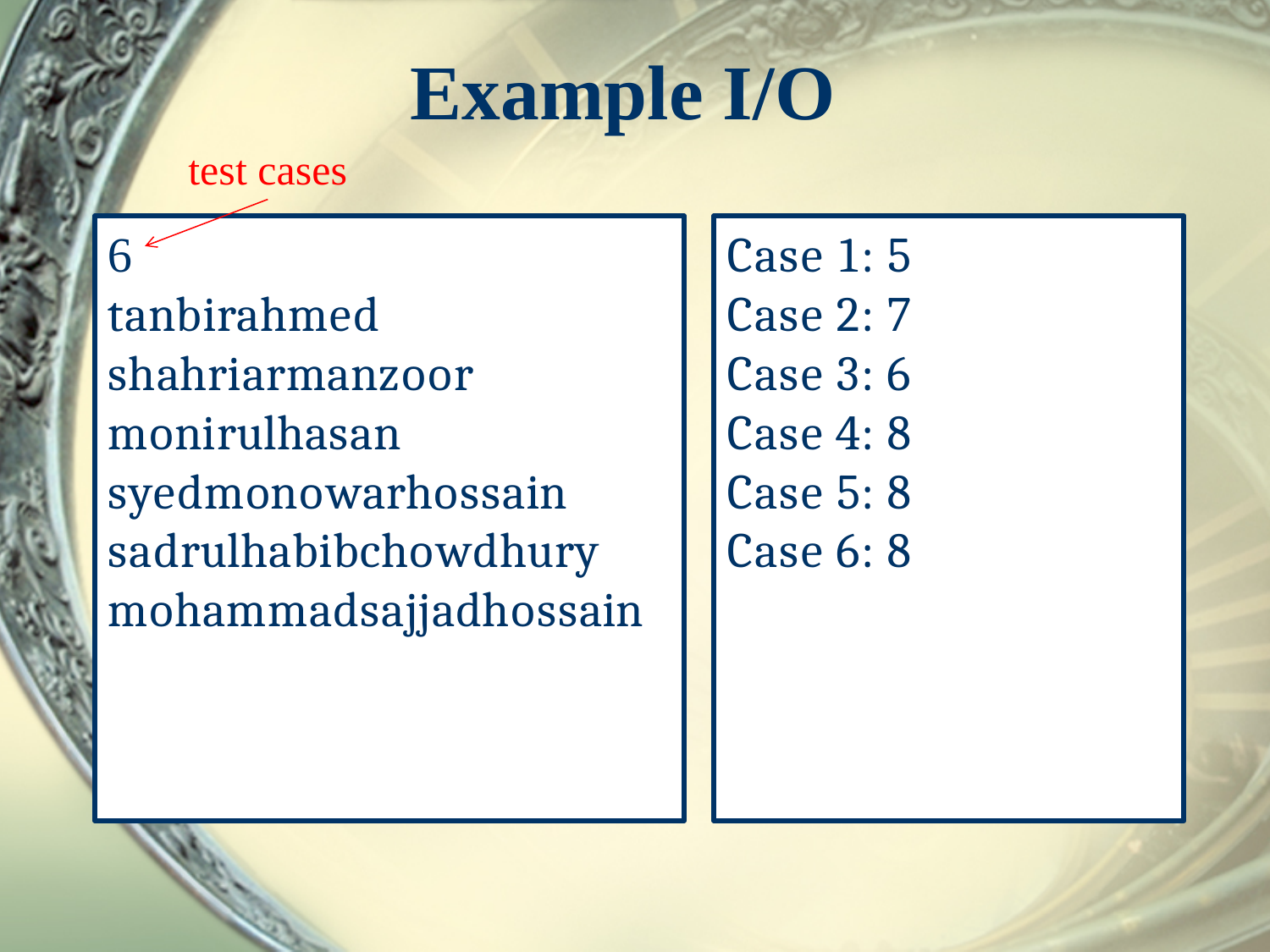

# Example I/O
test cases
6
tanbirahmed shahriarmanzoor monirulhasan syedmonowarhossain sadrulhabibchowdhury mohammadsajjadhossain

Case 1: 5
Case 2: 7
Case 3: 6
Case 4: 8
Case 5: 8
Case 6: 8